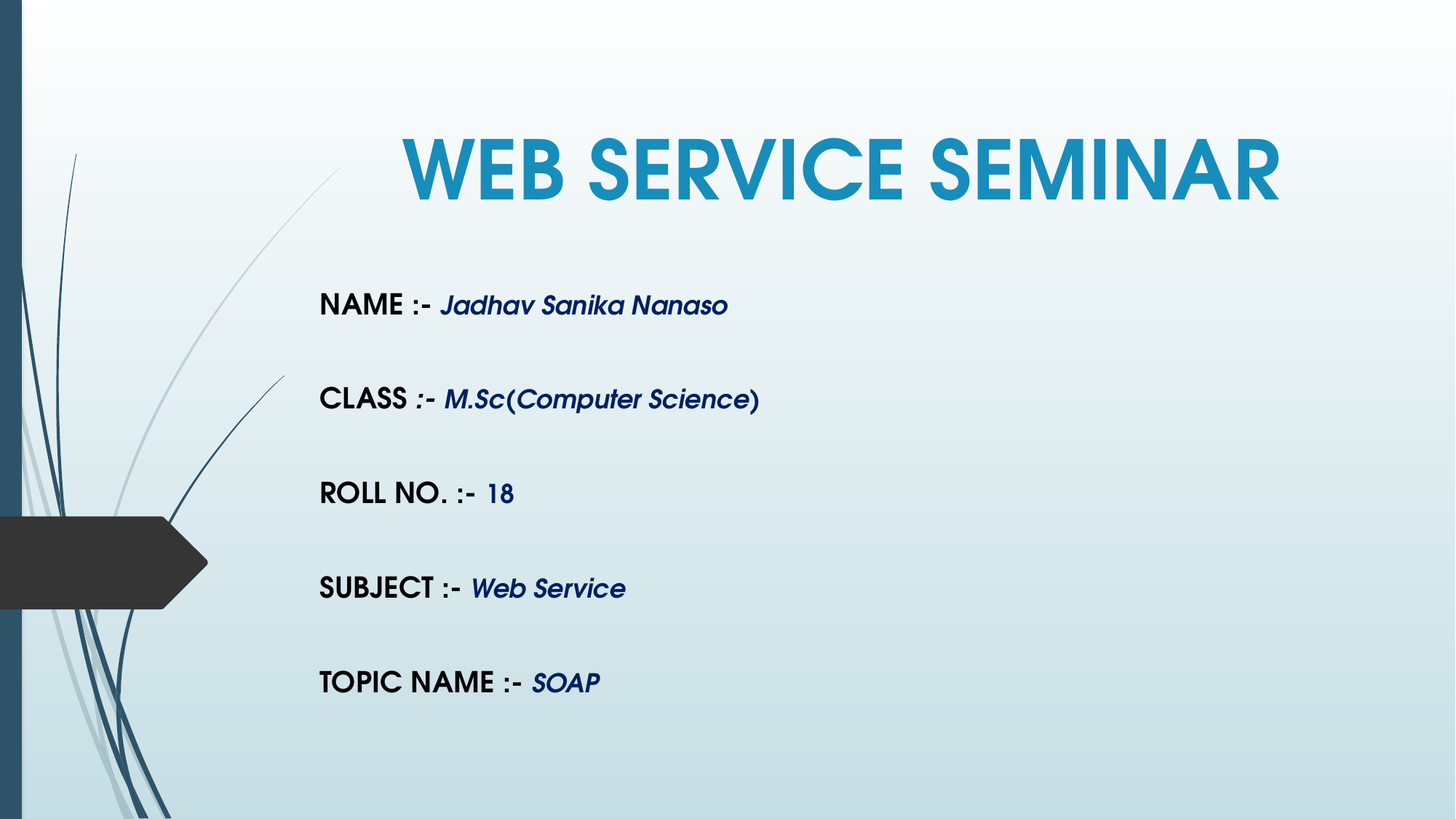

# WEB SERVICE SEMINAR
NAME :- Jadhav Sanika Nanaso

CLASS :- M.Sc(Computer Science)

ROLL NO. :- 18

SUBJECT :- Web Service

TOPIC NAME :- SOAP